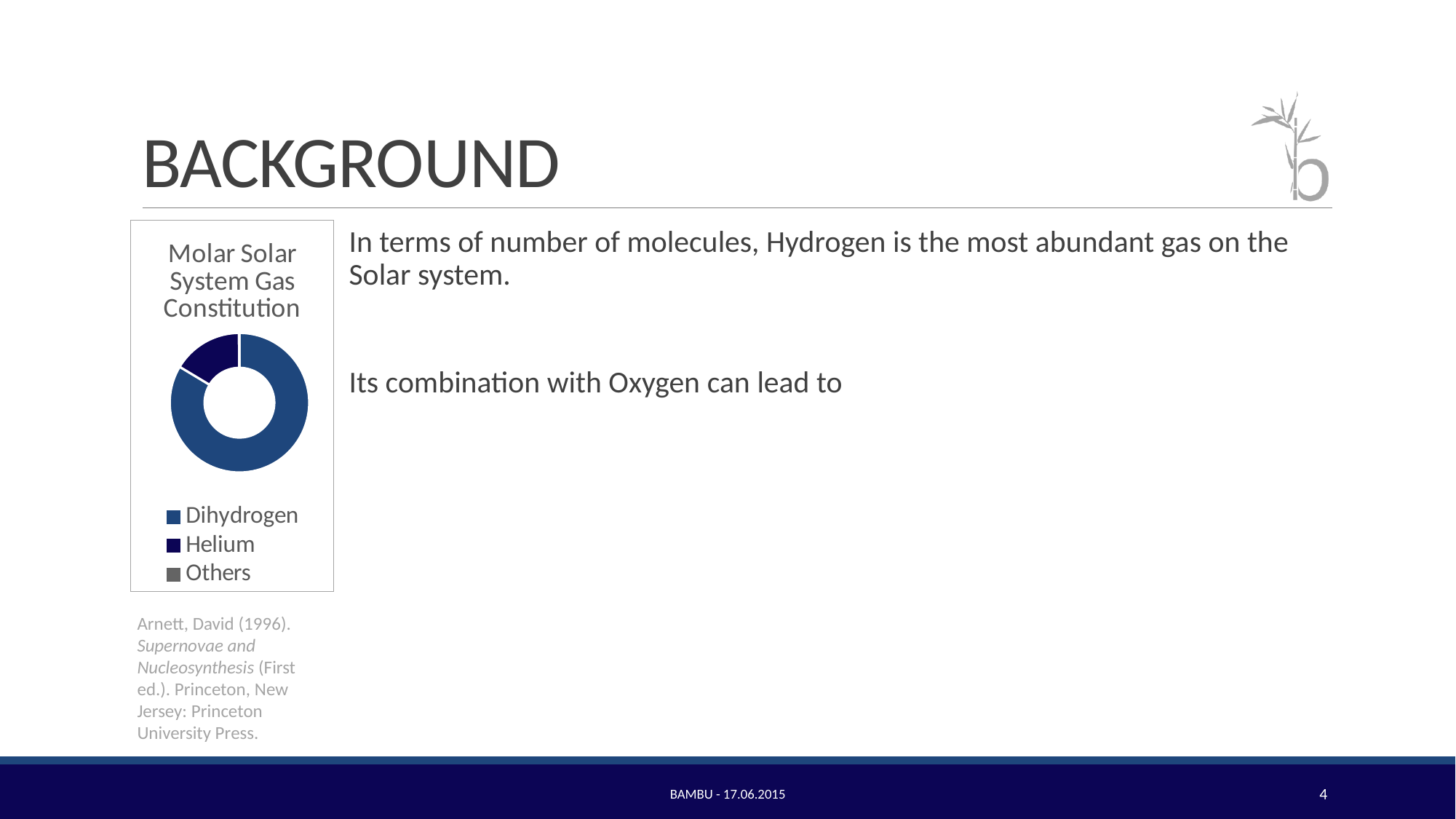

# BACKGROUND
In terms of number of molecules, Hydrogen is the most abundant gas on the Solar system.

Its combination with Oxygen can lead to

### Chart: Molar Solar System Gas Constitution

| Category | Air constitution |
|---|---|
| Dihydrogen | 0.8352876165088736 |
| Helium | 0.16286733455602248 |
| Others | 0.0009693391420247072 |
Arnett, David (1996). Supernovae and Nucleosynthesis (First ed.). Princeton, New Jersey: Princeton University Press.
Bambu - 17.06.2015
4